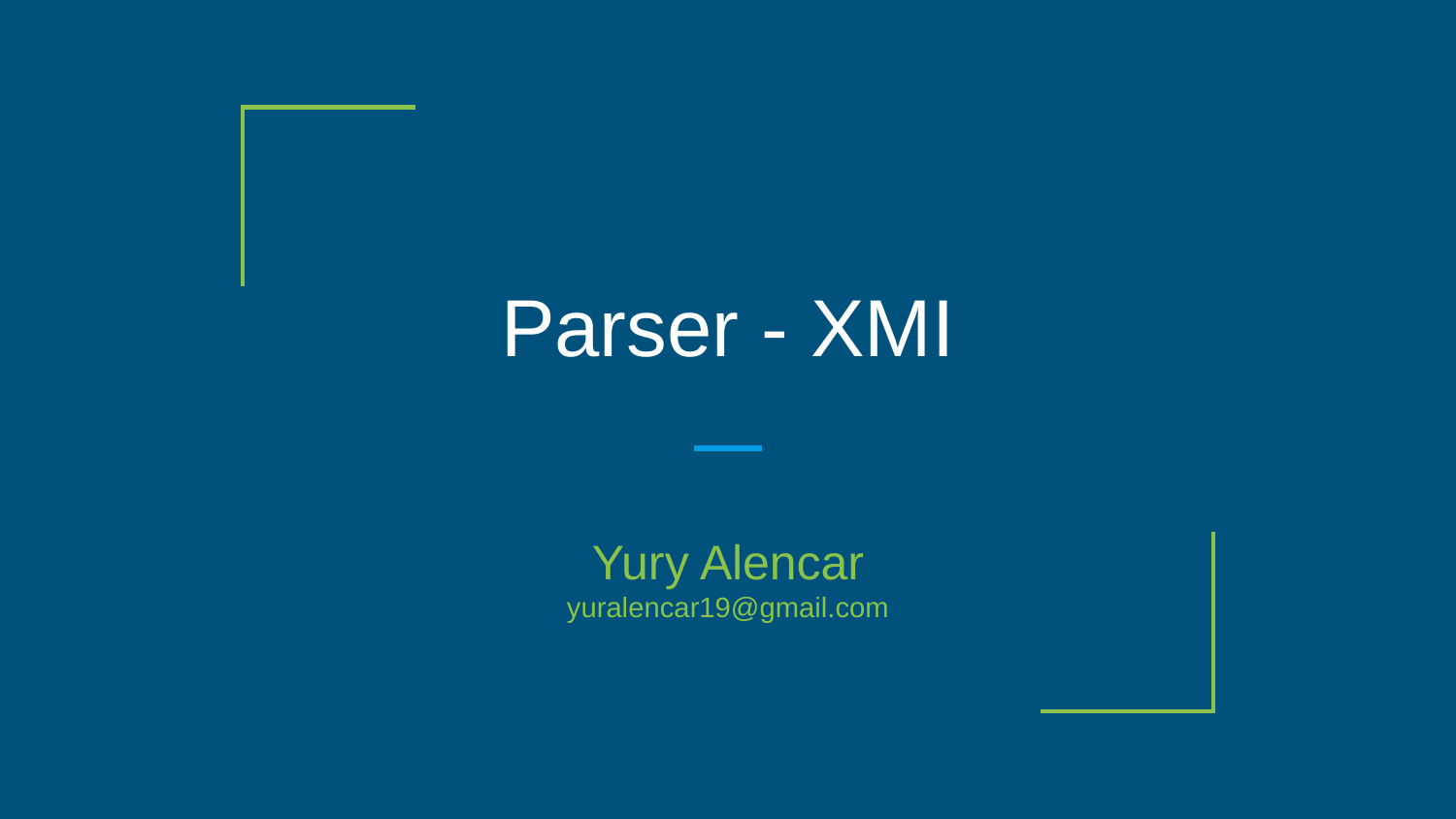

# Parser - XMI
Yury Alencar
yuralencar19@gmail.com